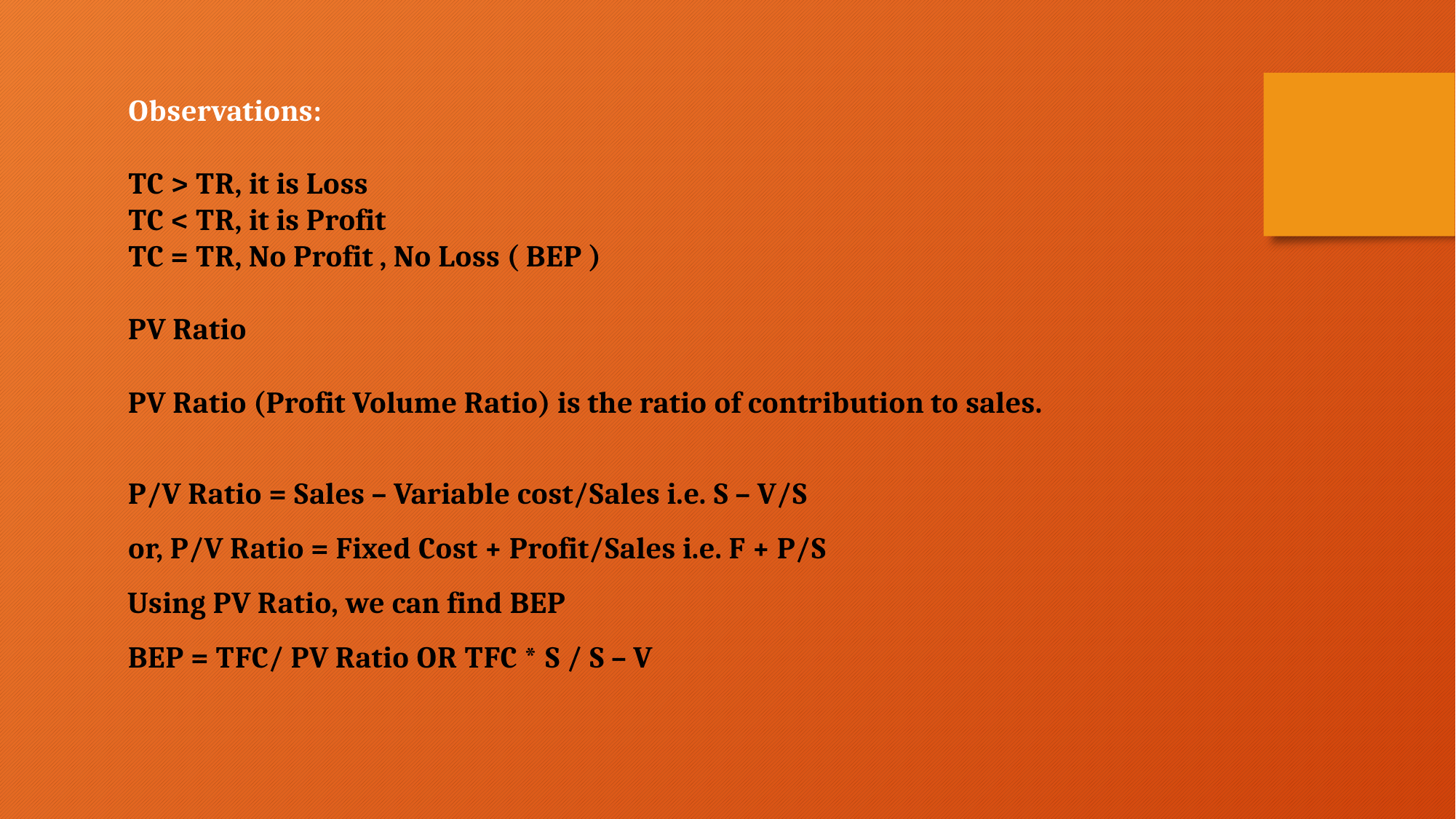

Observations:

TC > TR, it is Loss
TC < TR, it is Profit
TC = TR, No Profit , No Loss ( BEP )

PV Ratio

PV Ratio (Profit Volume Ratio) is the ratio of contribution to sales.

P/V Ratio = Sales – Variable cost/Sales i.e. S – V/S
or, P/V Ratio = Fixed Cost + Profit/Sales i.e. F + P/S
Using PV Ratio, we can find BEP
BEP = TFC/ PV Ratio OR TFC * S / S – V